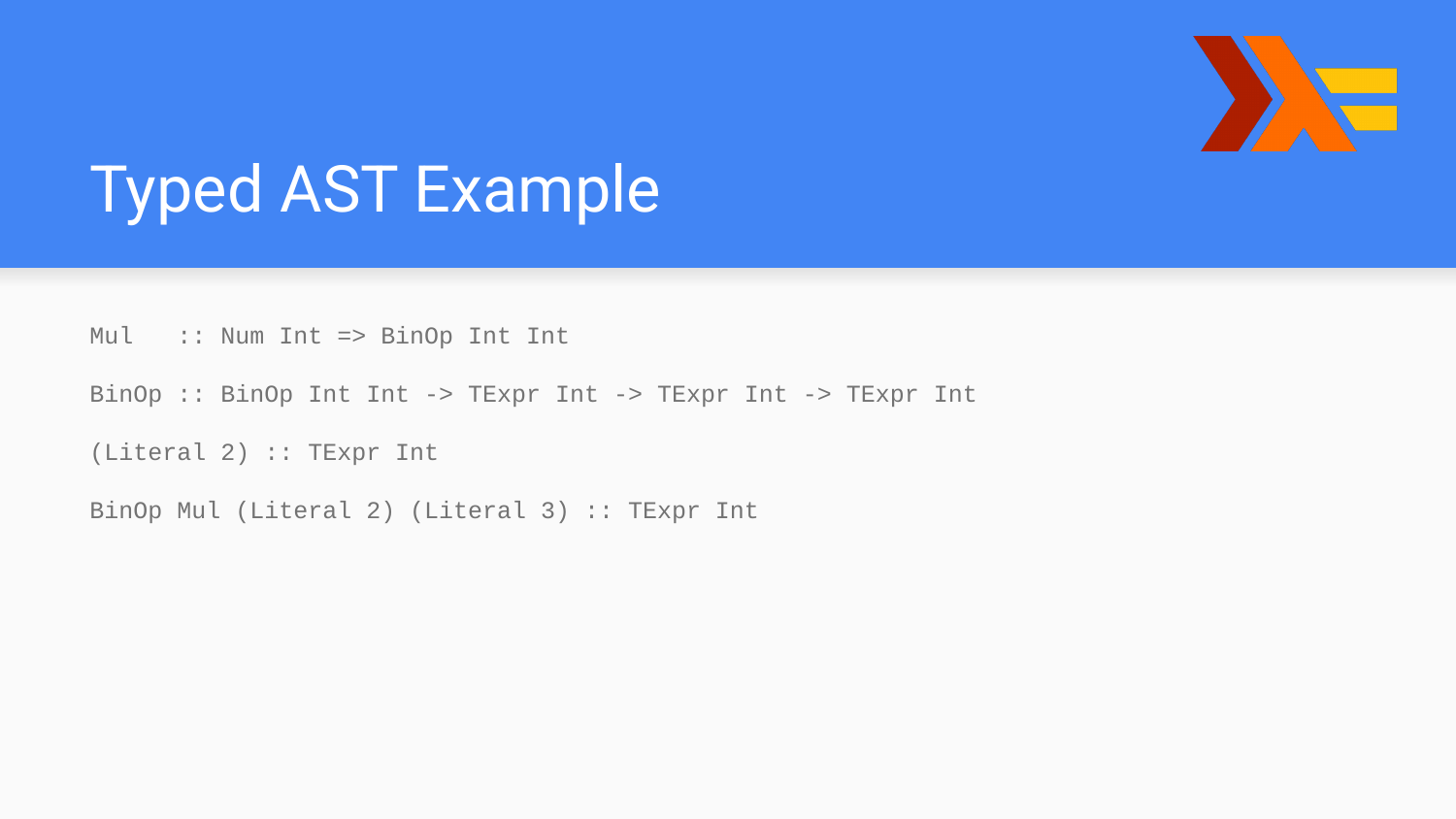

# Typed AST Example
Mul   :: Num Int => BinOp Int Int

BinOp :: BinOp Int Int -> TExpr Int -> TExpr Int -> TExpr Int

(Literal 2) :: TExpr Int

BinOp Mul (Literal 2) (Literal 3) :: TExpr Int